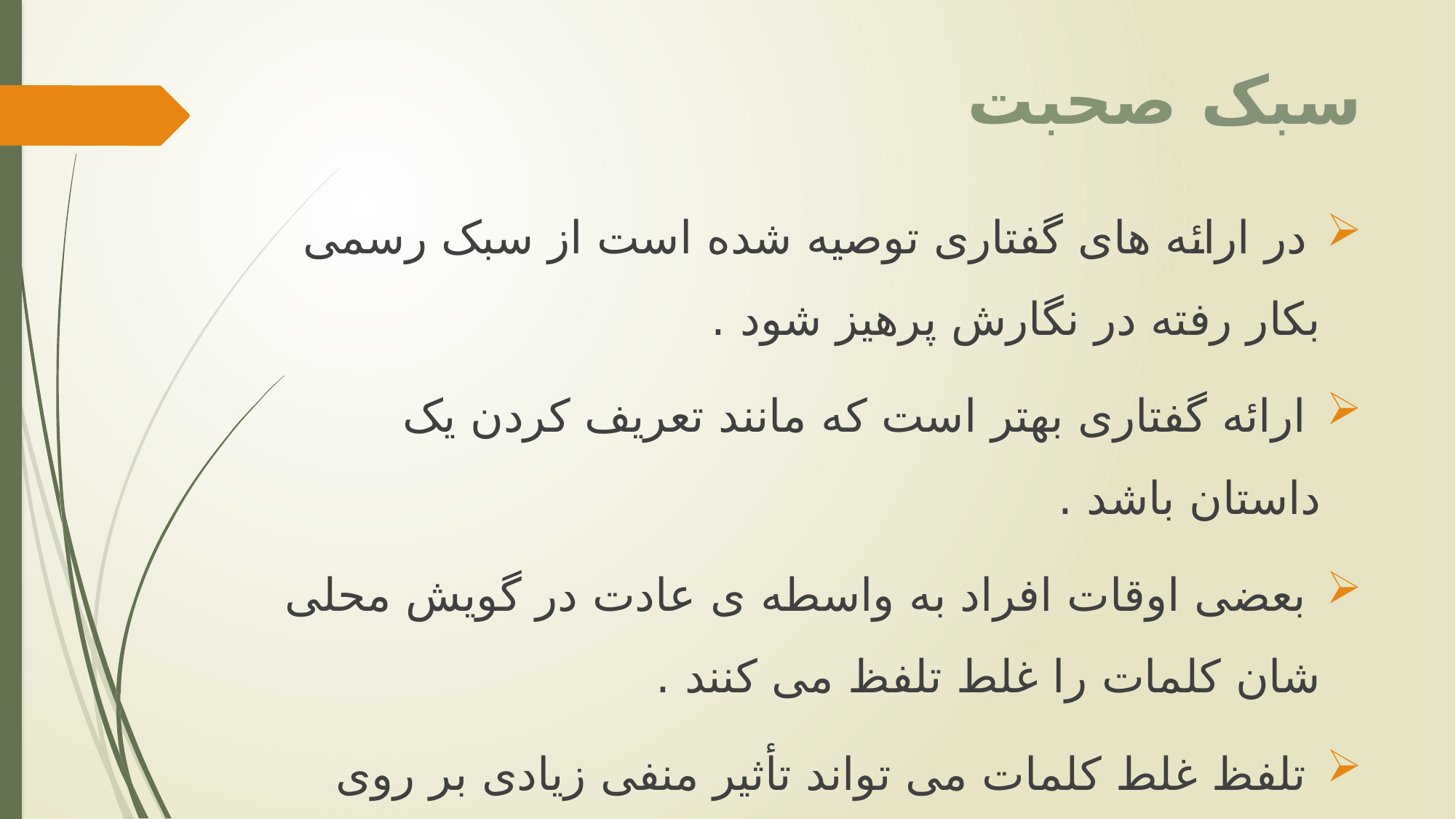

# سبک صحبت
 در ارائه های گفتاری توصیه شده است از سبک رسمی بکار رفته در نگارش پرهیز شود .
 ارائه گفتاری بهتر است که مانند تعریف کردن یک داستان باشد .
 بعضی اوقات افراد به واسطه ی عادت در گویش محلی شان کلمات را غلط تلفظ می کنند .
 تلفظ غلط کلمات می تواند تأثیر منفی زیادی بر روی مخاطبین بگذارد و سطح ارائه گر را زیر سؤال ببرد .